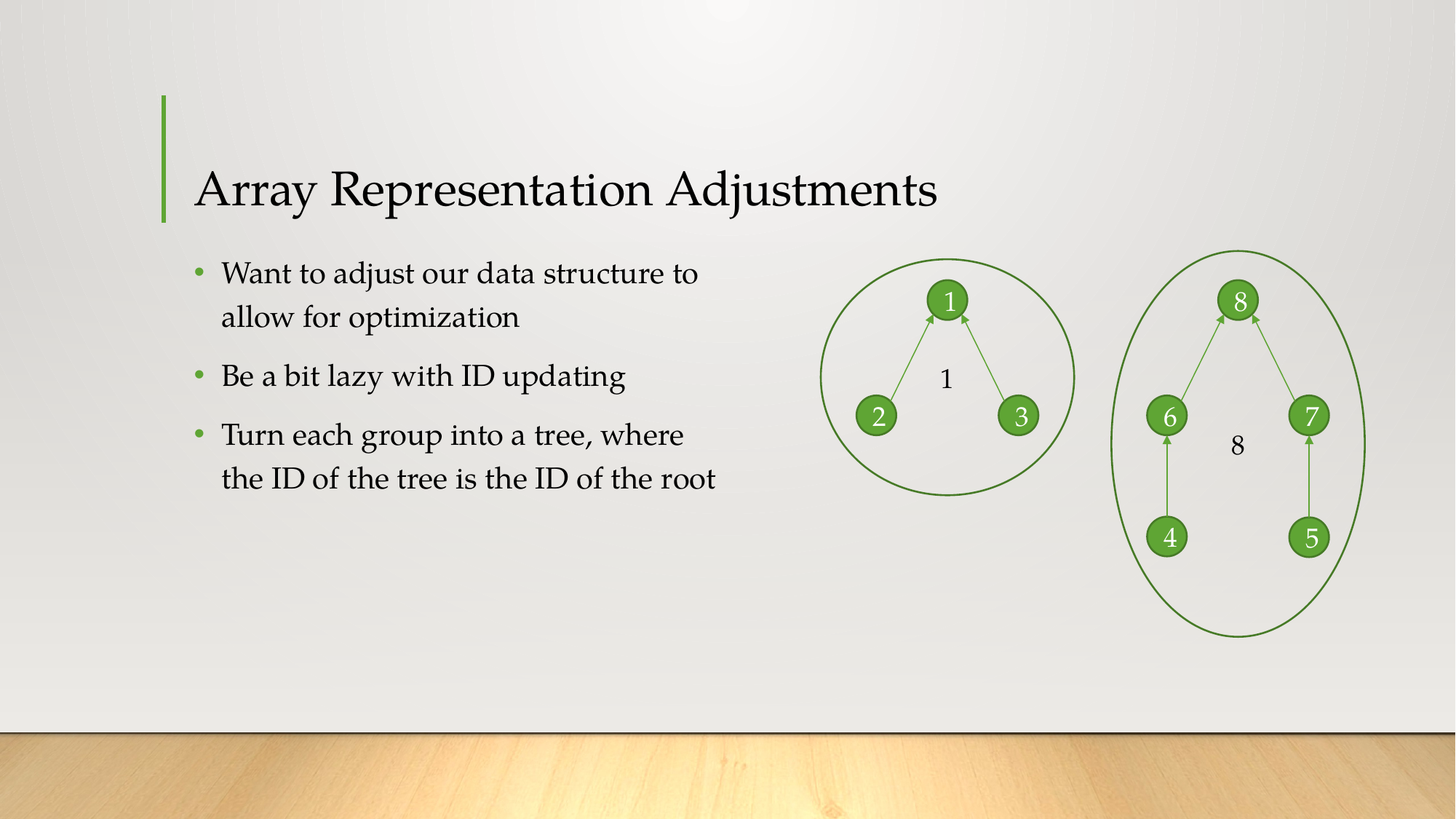

# Array Representation Adjustments
Want to adjust our data structure to allow for optimization
Be a bit lazy with ID updating
Turn each group into a tree, where the ID of the tree is the ID of the root
8
8
7
6
4
5
1
1
3
2